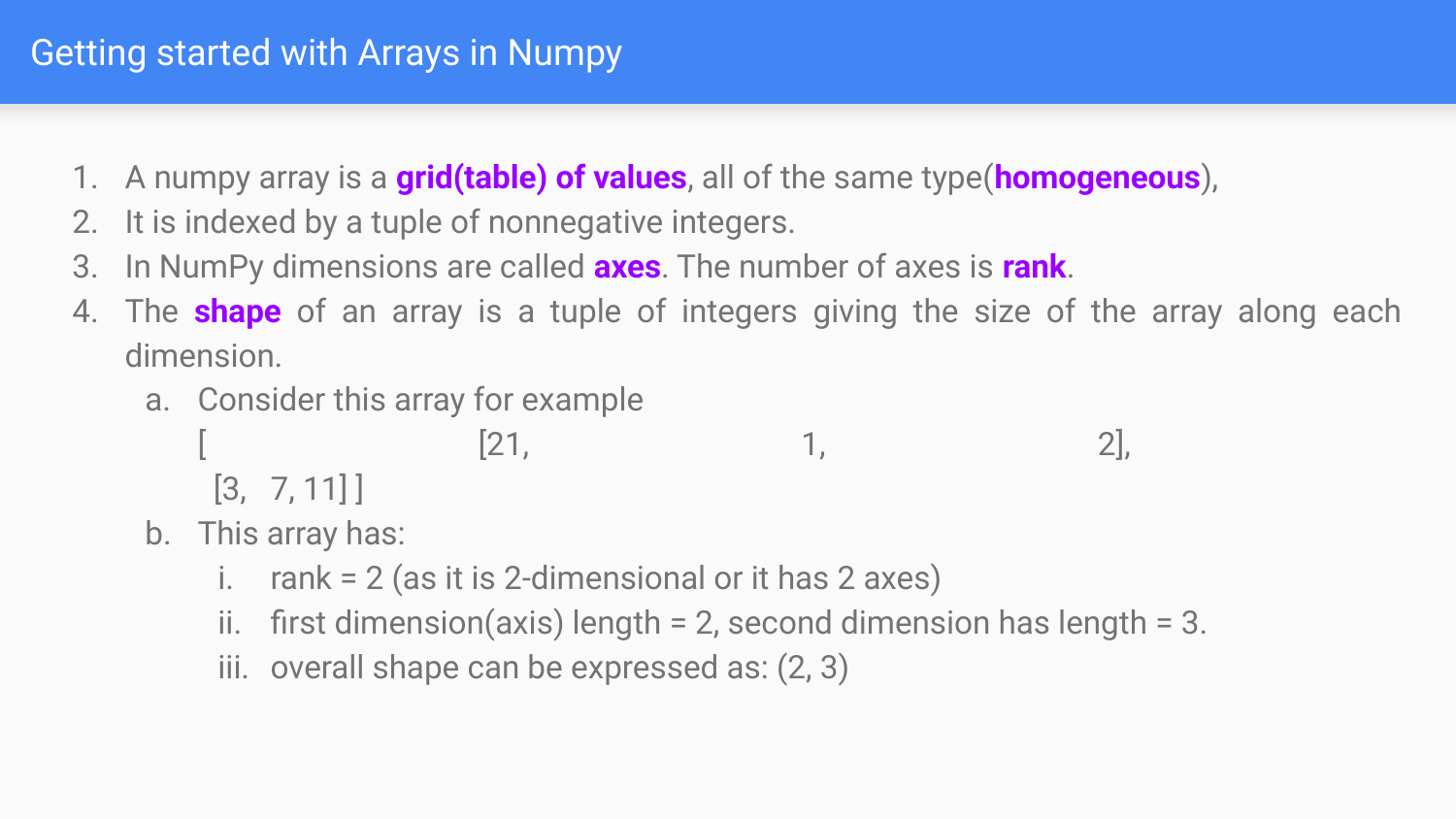

# Getting started with Arrays in Numpy
A numpy array is a grid(table) of values, all of the same type(homogeneous),
It is indexed by a tuple of nonnegative integers.
In NumPy dimensions are called axes. The number of axes is rank.
The shape of an array is a tuple of integers giving the size of the array along each dimension.
Consider this array for example
[ [21, 1, 2],
  [3,   7, 11] ]
This array has:
rank = 2 (as it is 2-dimensional or it has 2 axes)
first dimension(axis) length = 2, second dimension has length = 3.
overall shape can be expressed as: (2, 3)